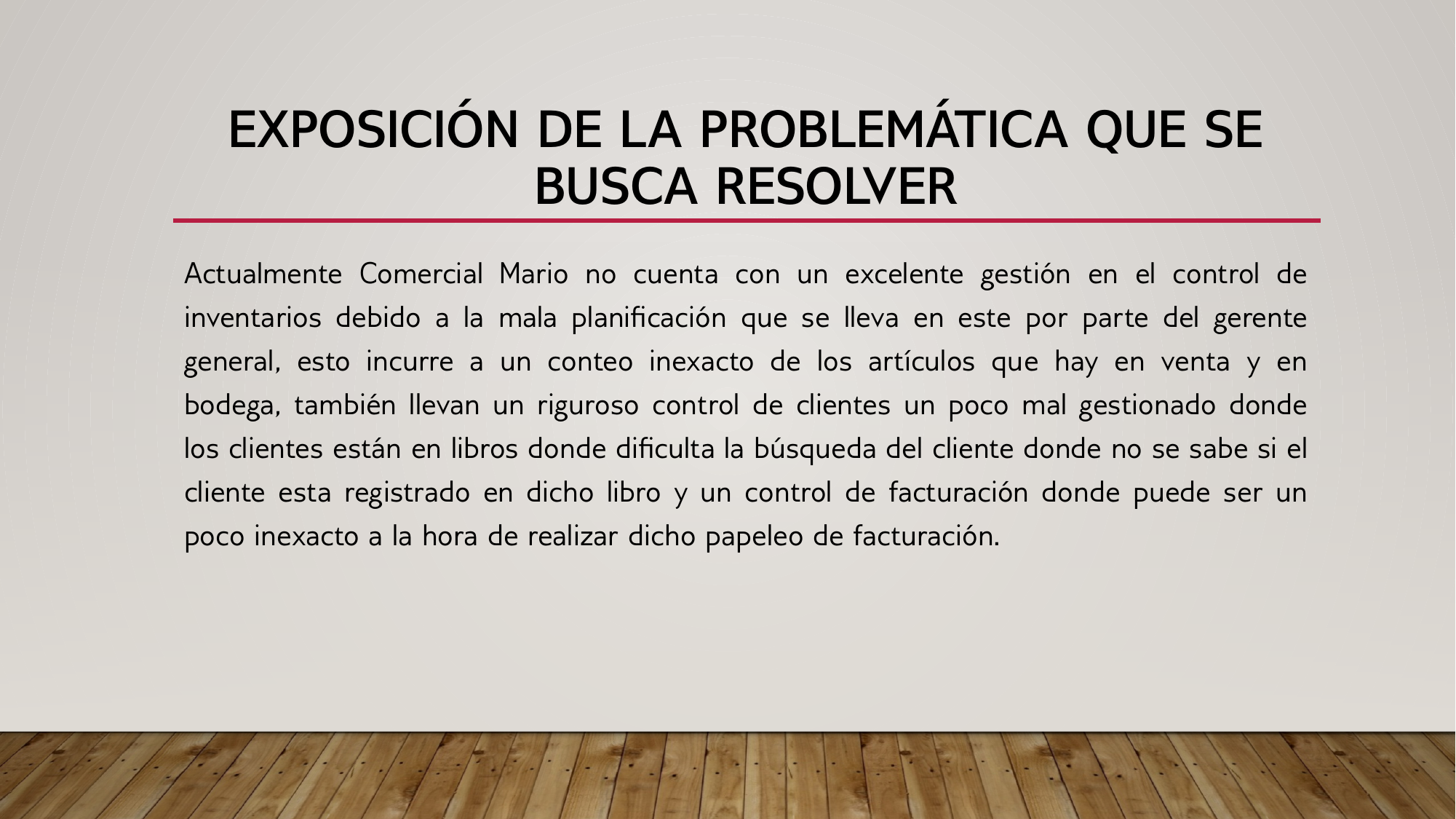

# Exposición de la problemática que se busca resolver
Actualmente Comercial Mario no cuenta con un excelente gestión en el control de inventarios debido a la mala planificación que se lleva en este por parte del gerente general, esto incurre a un conteo inexacto de los artículos que hay en venta y en bodega, también llevan un riguroso control de clientes un poco mal gestionado donde los clientes están en libros donde dificulta la búsqueda del cliente donde no se sabe si el cliente esta registrado en dicho libro y un control de facturación donde puede ser un poco inexacto a la hora de realizar dicho papeleo de facturación.